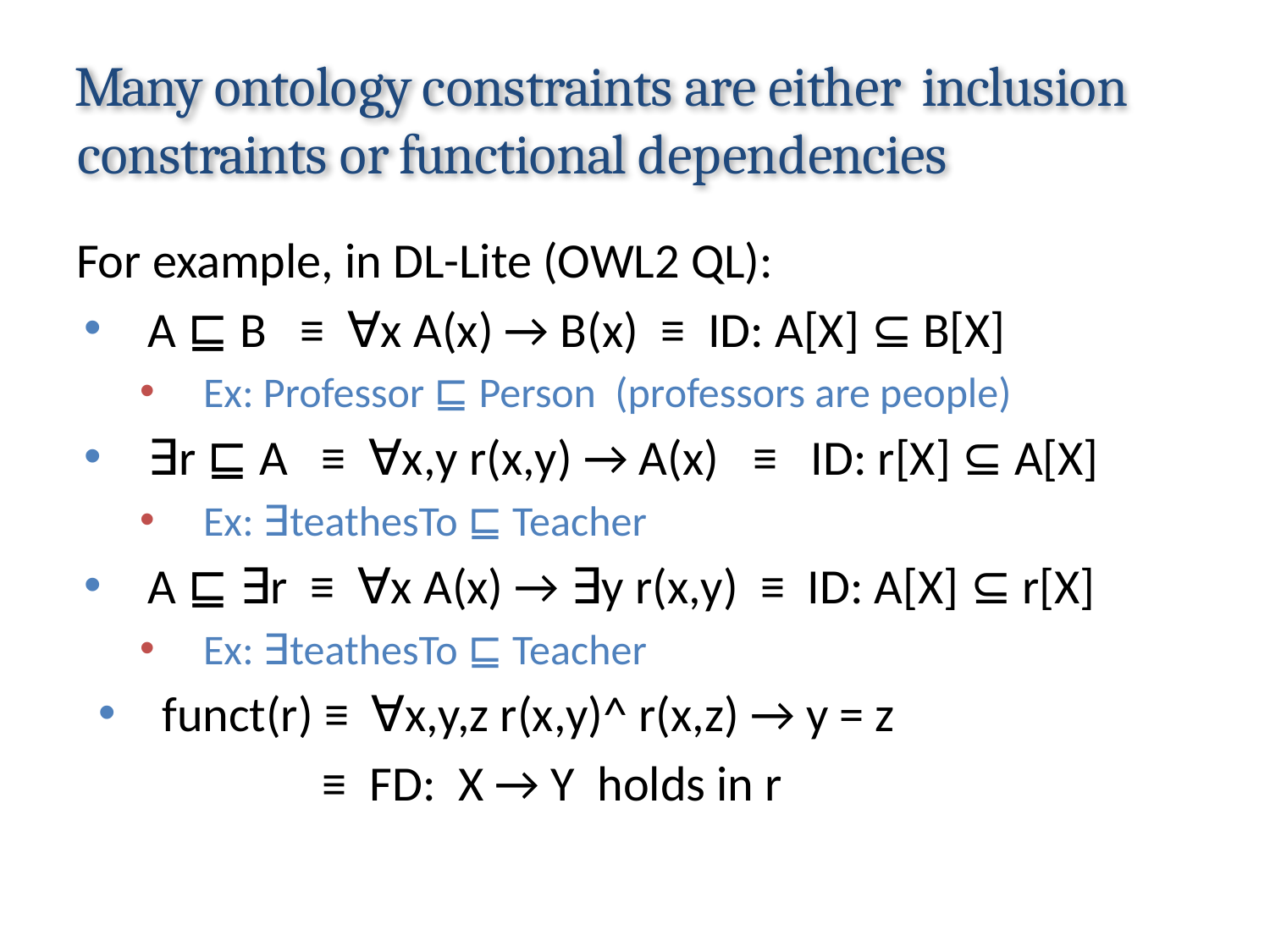

# Many ontology constraints are either  inclusion constraints or functional dependencies
For example, in DL-Lite (OWL2 QL):
A ⊑ B   ≡  ∀x A(x) → B(x)  ≡  ID: A[X] ⊆ B[X]
Ex: Professor ⊑ Person  (professors are people)
∃r ⊑ A   ≡  ∀x,y r(x,y) → A(x)   ≡   ID: r[X] ⊆ A[X]
Ex: ∃teathesTo ⊑ Teacher
A ⊑ ∃r  ≡  ∀x A(x) → ∃y r(x,y)  ≡  ID: A[X] ⊆ r[X]
Ex: ∃teathesTo ⊑ Teacher
funct(r) ≡  ∀x,y,z r(x,y)^ r(x,z) → y = z
                    ≡  FD:  X → Y  holds in r